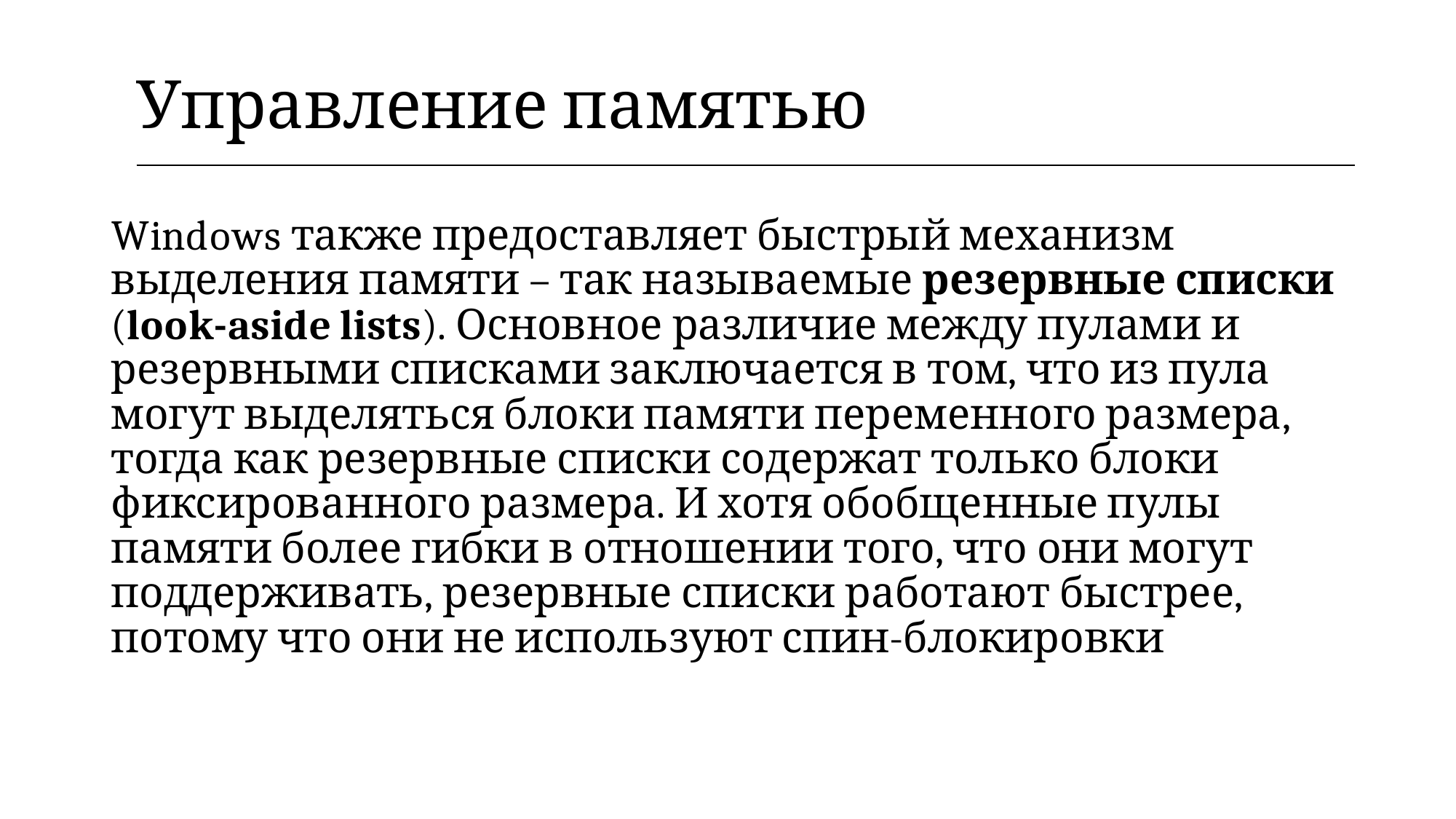

| Управление памятью |
| --- |
Windows также предоставляет быстрый механизм выделения памяти – так называемые резервные списки (look-aside lists). Основное различие между пулами и резервными списками заключается в том, что из пула могут выделяться блоки памяти переменного размера, тогда как резервные списки содержат только блоки фиксированного размера. И хотя обобщенные пулы памяти более гибки в отношении того, что они могут поддерживать, резервные списки работают быстрее, потому что они не используют спин-блокировки